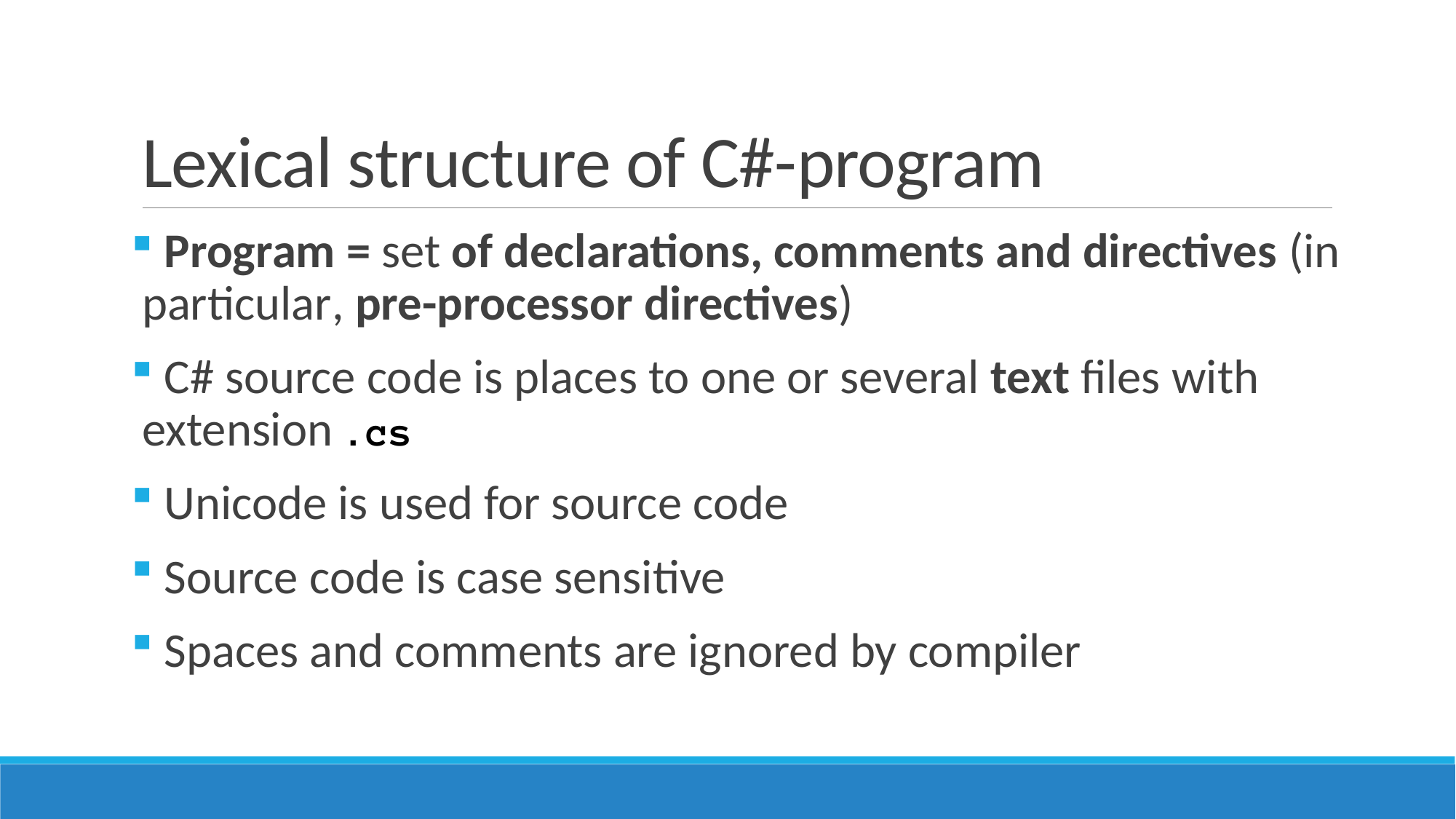

# Lexical structure of C#-program
 Program = set оf declarations, comments and directives (in particular, pre-processor directives)
 C# source code is places to one or several text files with extension .cs
 Unicode is used for source code
 Source code is case sensitive
 Spaces and comments are ignored by compiler